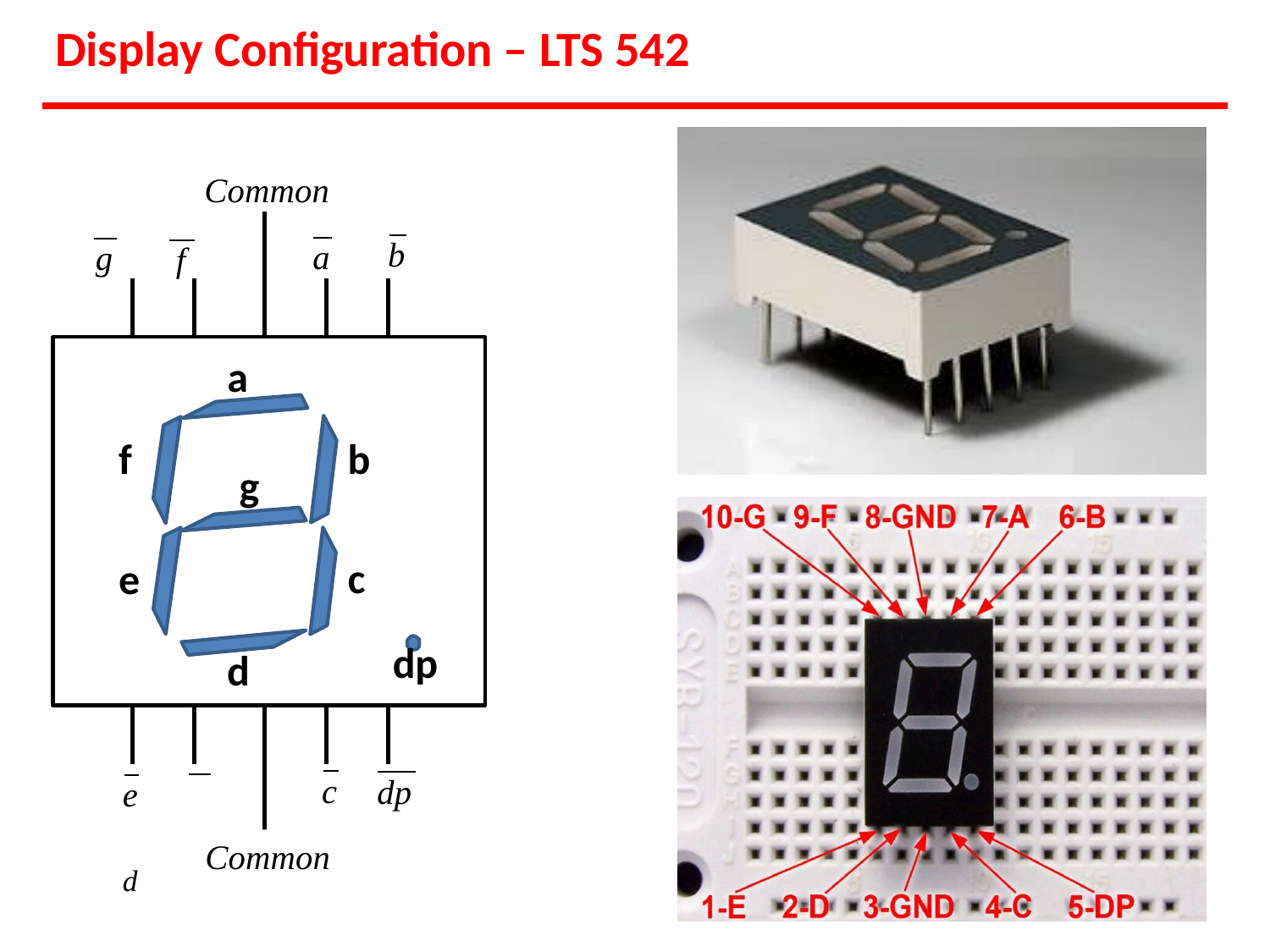

# Display Configuration – LTS 542

Common

b
a
g

f

a

f
b
g

c
e
dp

d
c
dp
e	d

Common